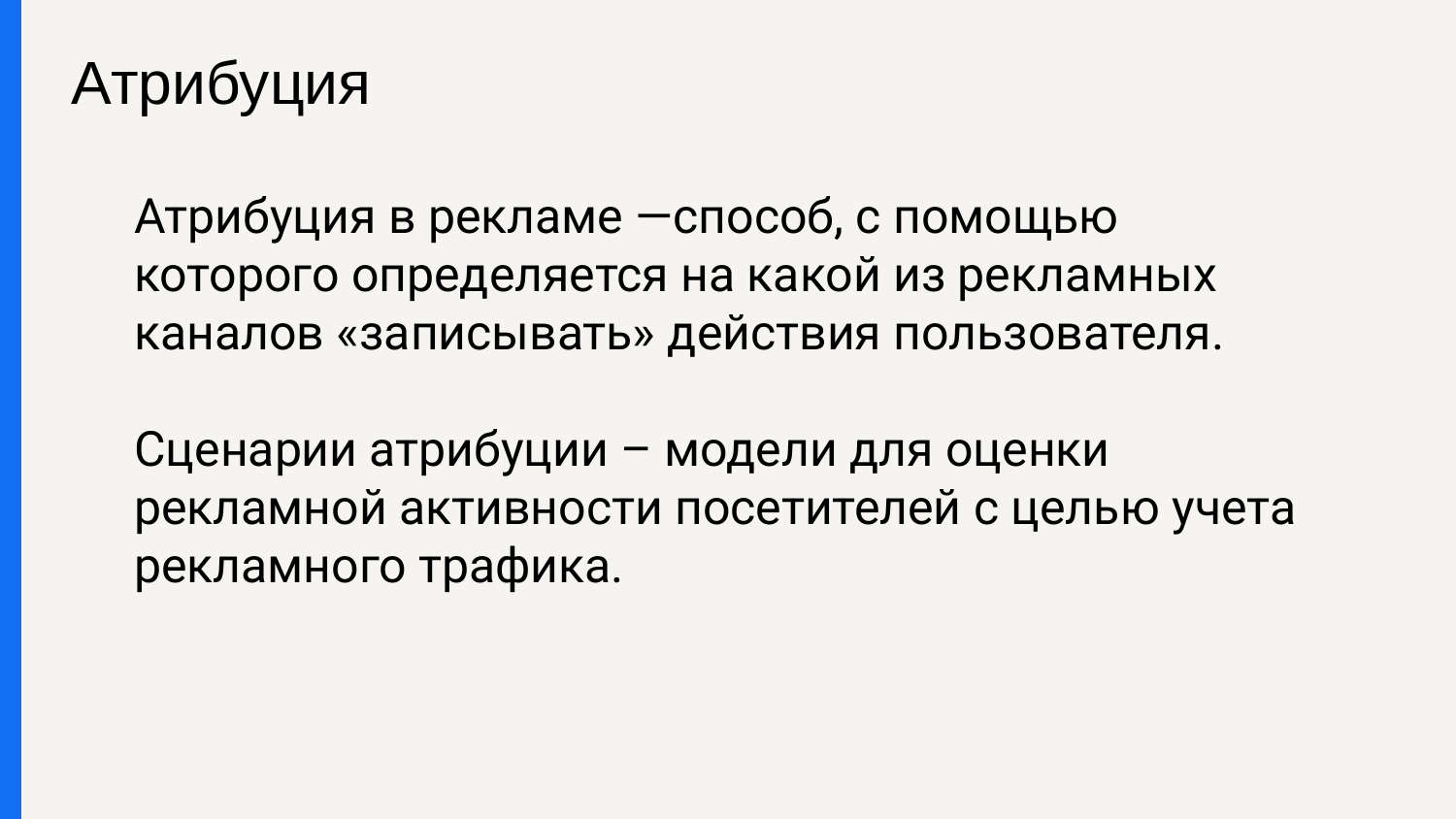

# Атрибуция
Атрибуция в рекламе —способ, с помощью которого определяется на какой из рекламных каналов «записывать» действия пользователя.

Сценарии атрибуции – модели для оценки рекламной активности посетителей с целью учета рекламного трафика.